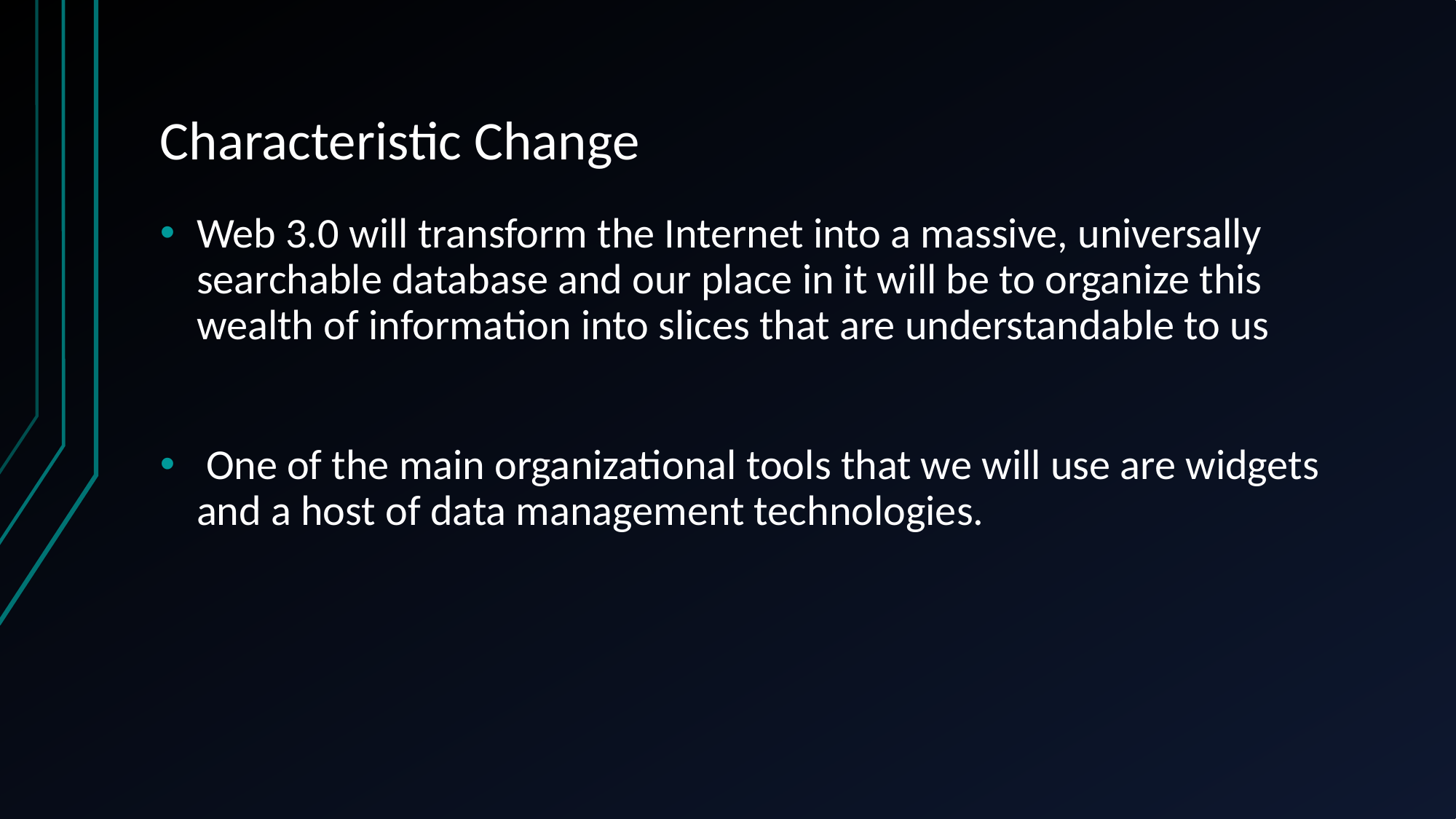

# Characteristic Change
Web 3.0 will transform the Internet into a massive, universally searchable database and our place in it will be to organize this wealth of information into slices that are understandable to us

 One of the main organizational tools that we will use are widgets and a host of data management technologies.